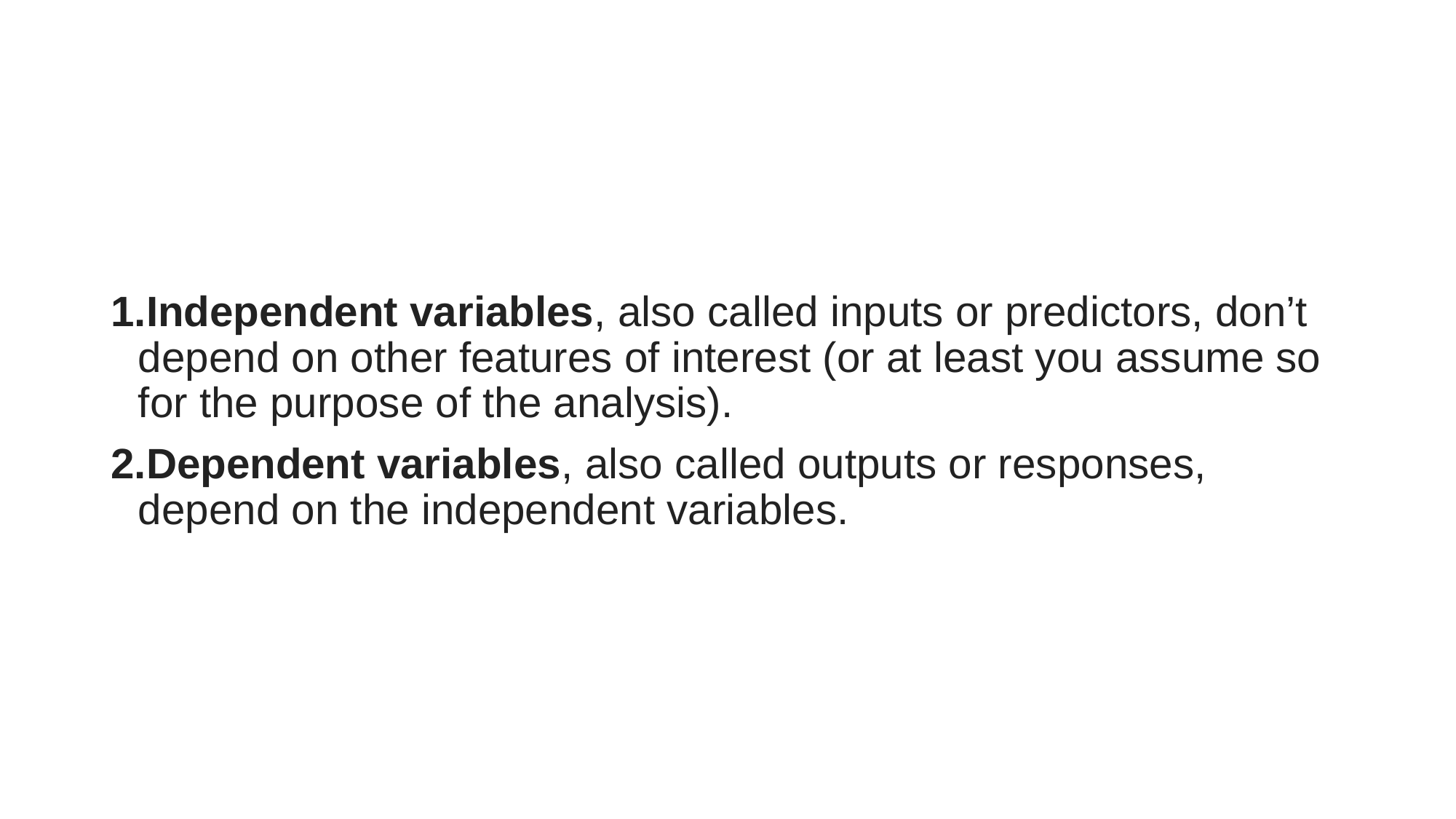

#

Independent variables, also called inputs or predictors, don’t depend on other features of interest (or at least you assume so for the purpose of the analysis).
Dependent variables, also called outputs or responses, depend on the independent variables.